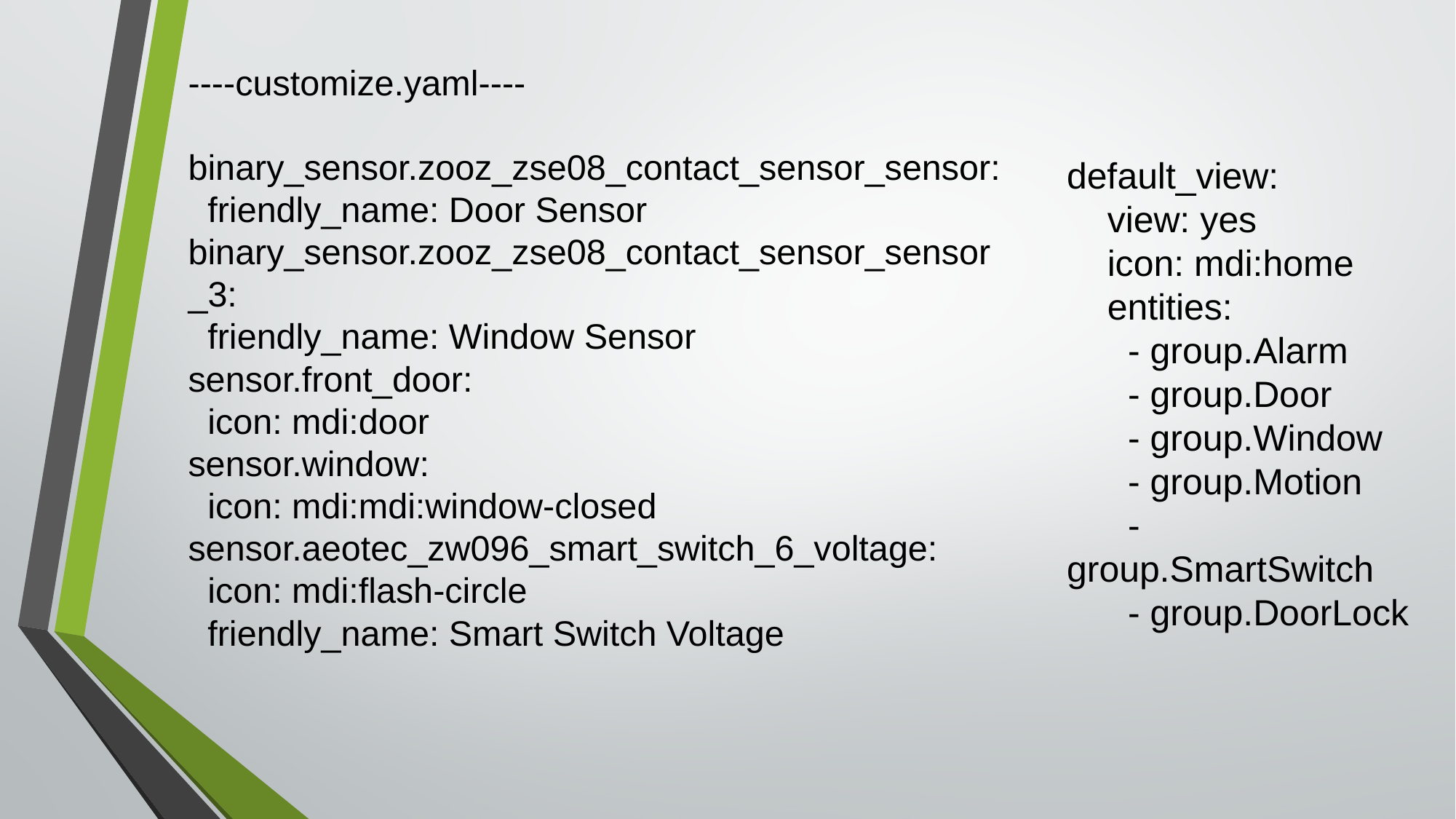

----customize.yaml----

binary_sensor.zooz_zse08_contact_sensor_sensor:
  friendly_name: Door Sensor
binary_sensor.zooz_zse08_contact_sensor_sensor_3:
  friendly_name: Window Sensor
sensor.front_door:
  icon: mdi:door
sensor.window:
  icon: mdi:mdi:window-closed
sensor.aeotec_zw096_smart_switch_6_voltage:
  icon: mdi:flash-circle
  friendly_name: Smart Switch Voltage

default_view:
    view: yes
    icon: mdi:home
    entities:
      - group.Alarm
      - group.Door
      - group.Window
      - group.Motion
      - group.SmartSwitch
      - group.DoorLock